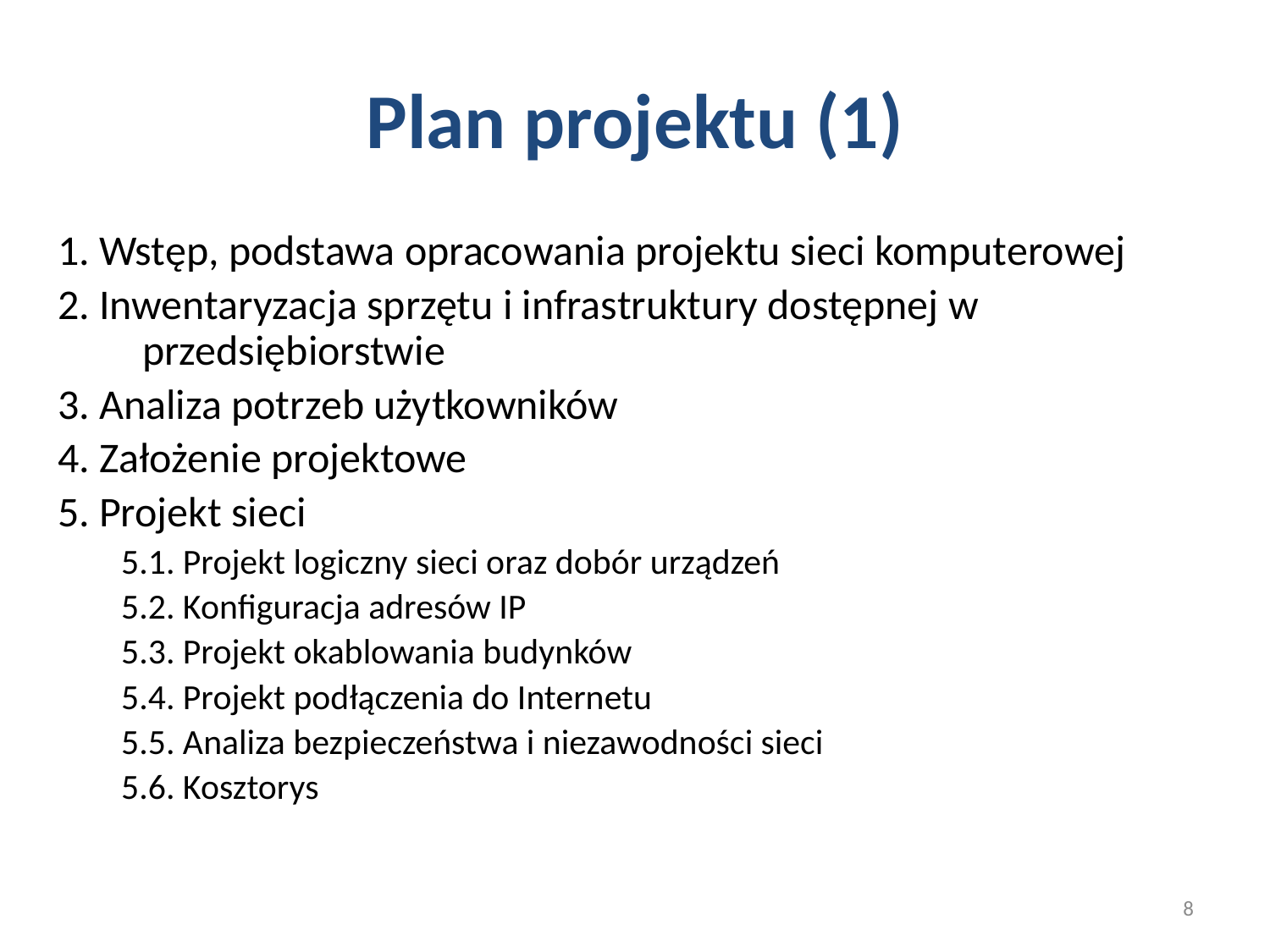

# Plan projektu (1)
1. Wstęp, podstawa opracowania projektu sieci komputerowej
2. Inwentaryzacja sprzętu i infrastruktury dostępnej w przedsiębiorstwie
3. Analiza potrzeb użytkowników
4. Założenie projektowe
5. Projekt sieci
5.1. Projekt logiczny sieci oraz dobór urządzeń
5.2. Konfiguracja adresów IP
5.3. Projekt okablowania budynków
5.4. Projekt podłączenia do Internetu
5.5. Analiza bezpieczeństwa i niezawodności sieci
5.6. Kosztorys
8